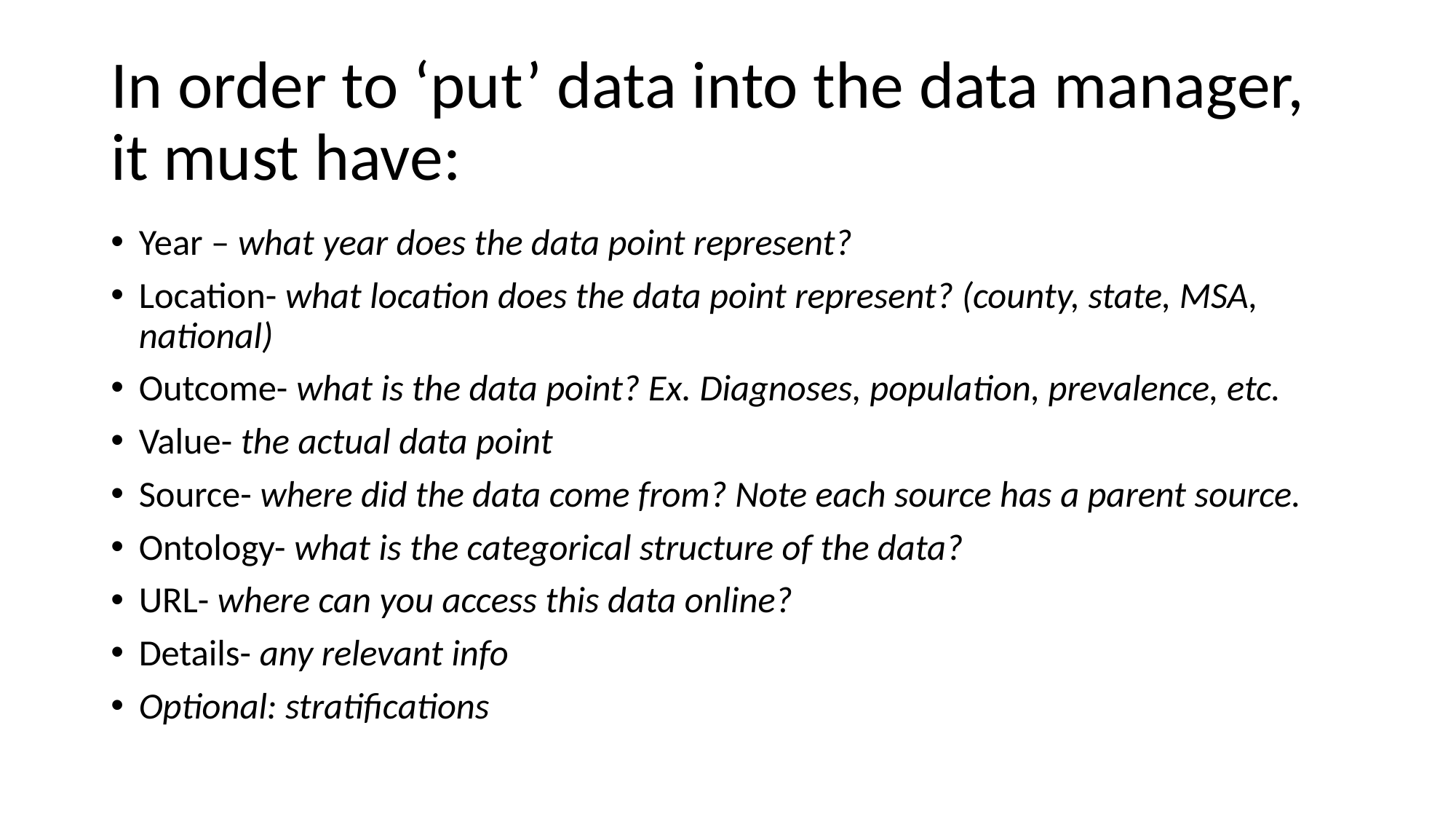

# In order to ‘put’ data into the data manager, it must have:
Year – what year does the data point represent?
Location- what location does the data point represent? (county, state, MSA, national)
Outcome- what is the data point? Ex. Diagnoses, population, prevalence, etc.
Value- the actual data point
Source- where did the data come from? Note each source has a parent source.
Ontology- what is the categorical structure of the data?
URL- where can you access this data online?
Details- any relevant info
Optional: stratifications